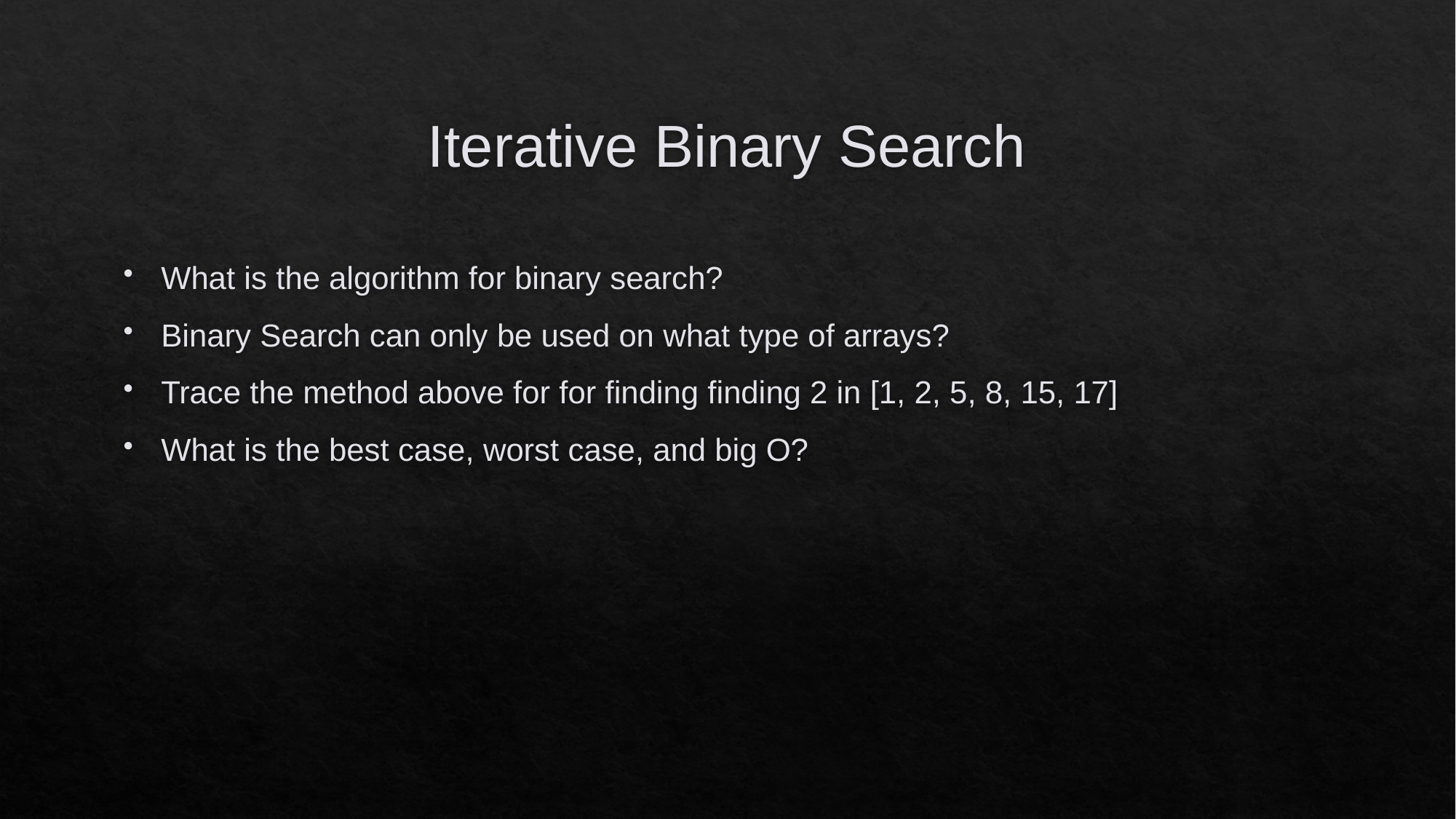

# Iterative Binary Search
What is the algorithm for binary search?
Binary Search can only be used on what type of arrays?
Trace the method above for for finding finding 2 in [1, 2, 5, 8, 15, 17]
What is the best case, worst case, and big O?